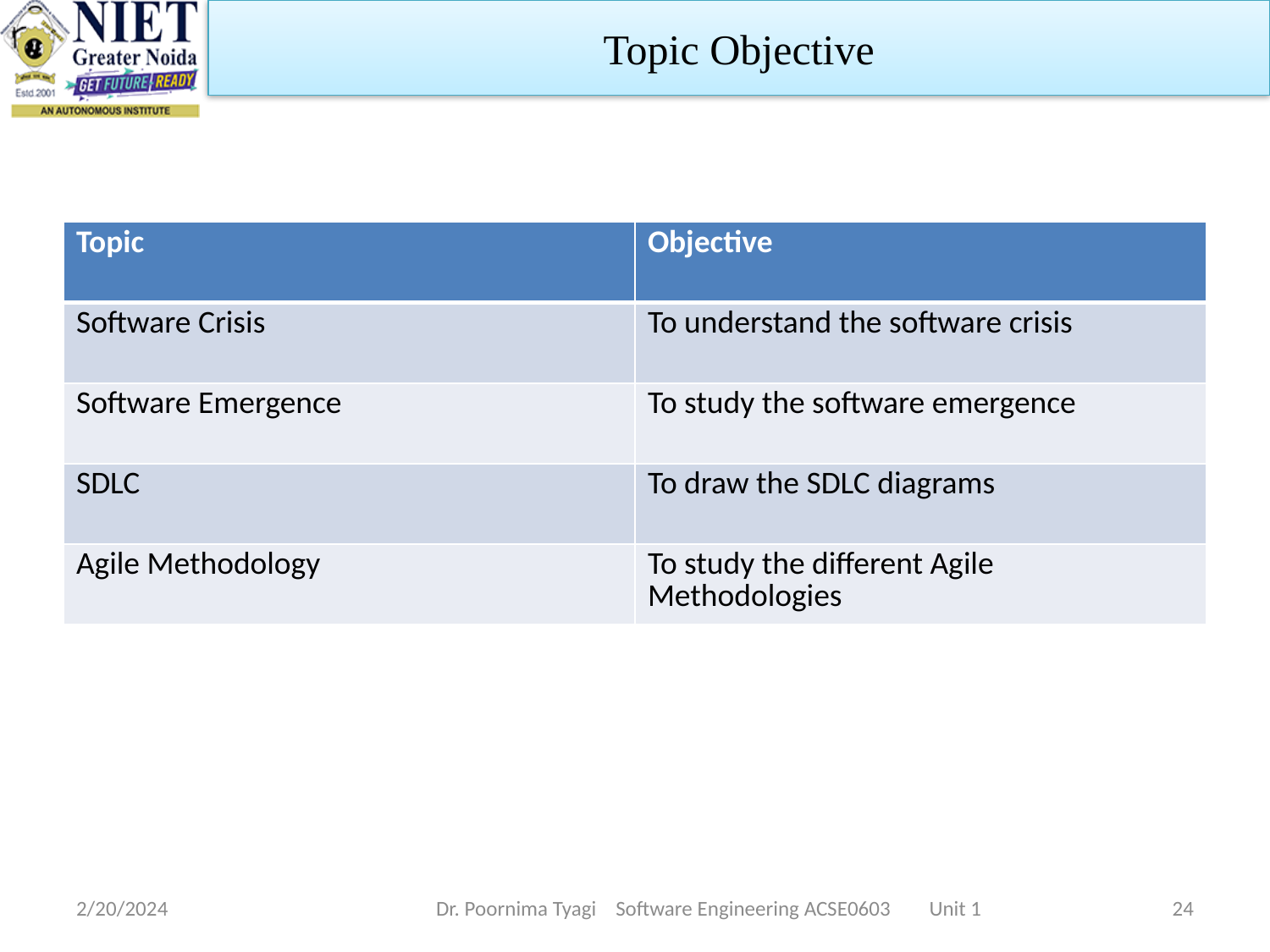

Topic Objective
| Topic | Objective |
| --- | --- |
| Software Crisis | To understand the software crisis |
| Software Emergence | To study the software emergence |
| SDLC | To draw the SDLC diagrams |
| Agile Methodology | To study the different Agile Methodologies |
2/20/2024
Dr. Poornima Tyagi    Software Engineering ACSE0603        Unit 1
24